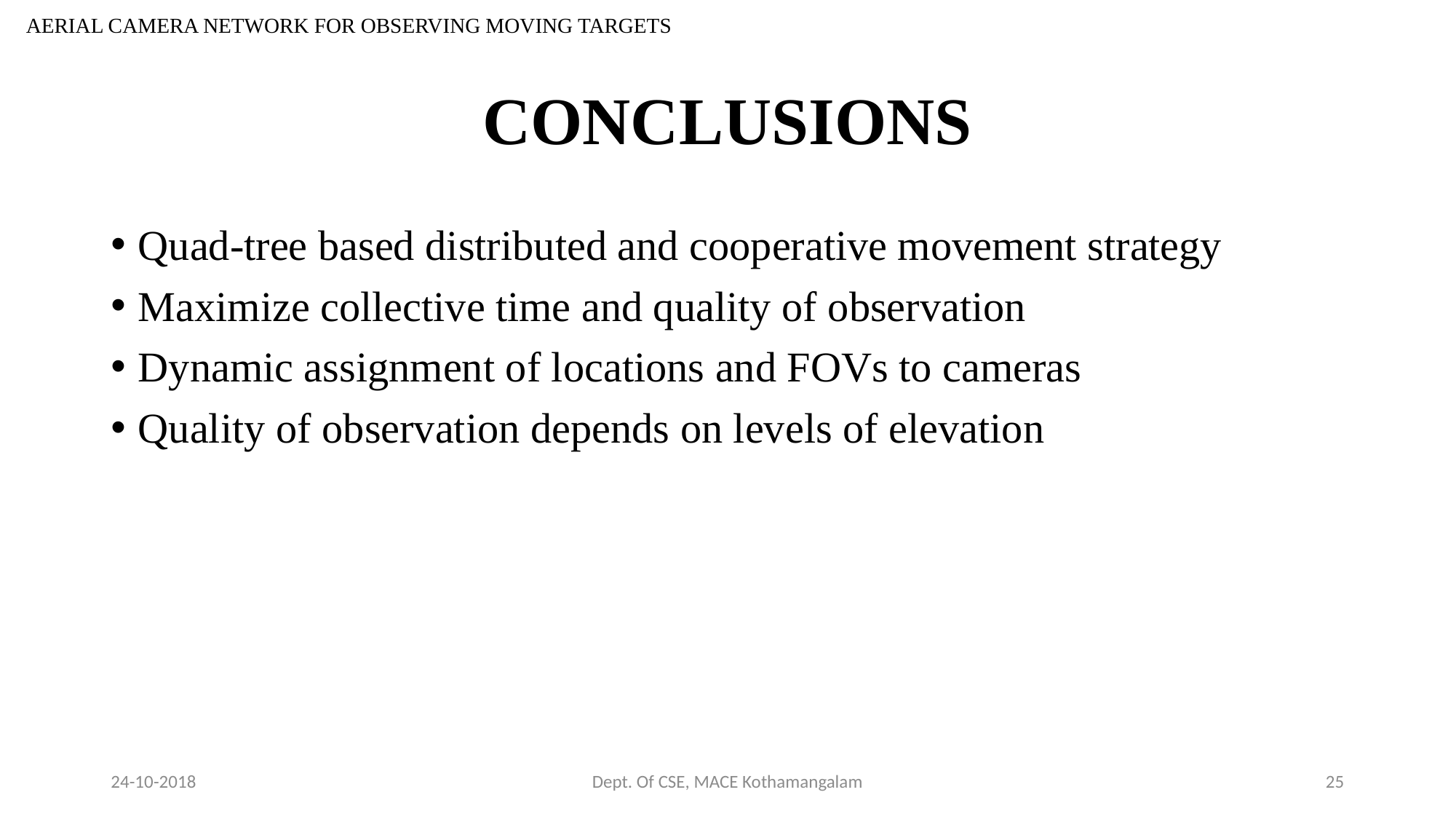

AERIAL CAMERA NETWORK FOR OBSERVING MOVING TARGETS
# CONCLUSIONS
Quad-tree based distributed and cooperative movement strategy
Maximize collective time and quality of observation
Dynamic assignment of locations and FOVs to cameras
Quality of observation depends on levels of elevation
24-10-2018
Dept. Of CSE, MACE Kothamangalam
25